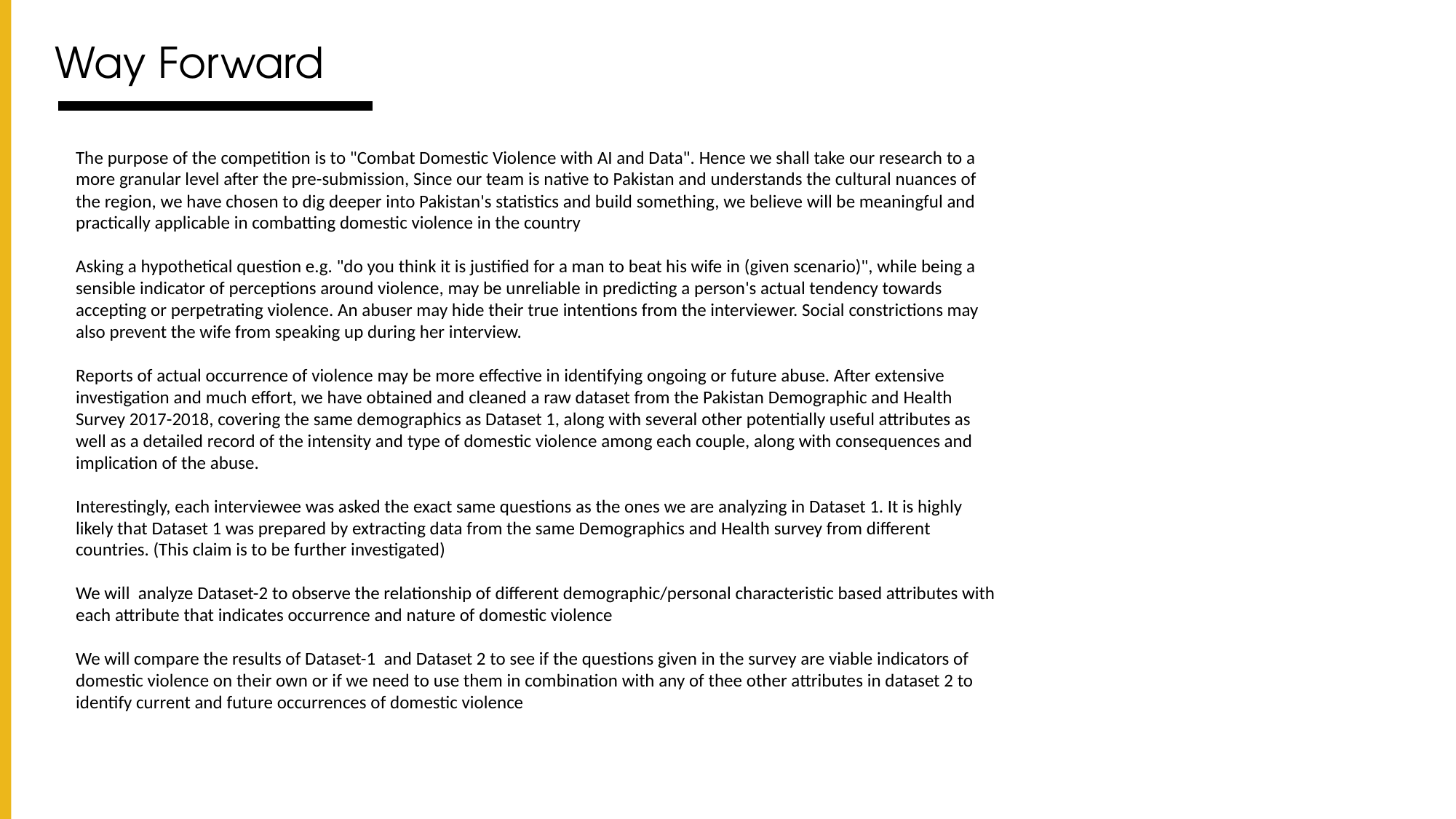

# Way Forward
The purpose of the competition is to "Combat Domestic Violence with AI and Data". Hence we shall take our research to a more granular level after the pre-submission, Since our team is native to Pakistan and understands the cultural nuances of the region, we have chosen to dig deeper into Pakistan's statistics and build something, we believe will be meaningful and practically applicable in combatting domestic violence in the country

Asking a hypothetical question e.g. "do you think it is justified for a man to beat his wife in (given scenario)", while being a sensible indicator of perceptions around violence, may be unreliable in predicting a person's actual tendency towards accepting or perpetrating violence. An abuser may hide their true intentions from the interviewer. Social constrictions may also prevent the wife from speaking up during her interview.

Reports of actual occurrence of violence may be more effective in identifying ongoing or future abuse. After extensive investigation and much effort, we have obtained and cleaned a raw dataset from the Pakistan Demographic and Health Survey 2017-2018, covering the same demographics as Dataset 1, along with several other potentially useful attributes as well as a detailed record of the intensity and type of domestic violence among each couple, along with consequences and implication of the abuse.

Interestingly, each interviewee was asked the exact same questions as the ones we are analyzing in Dataset 1. It is highly likely that Dataset 1 was prepared by extracting data from the same Demographics and Health survey from different countries. (This claim is to be further investigated)

We will  analyze Dataset-2 to observe the relationship of different demographic/personal characteristic based attributes with each attribute that indicates occurrence and nature of domestic violence

We will compare the results of Dataset-1  and Dataset 2 to see if the questions given in the survey are viable indicators of domestic violence on their own or if we need to use them in combination with any of thee other attributes in dataset 2 to identify current and future occurrences of domestic violence